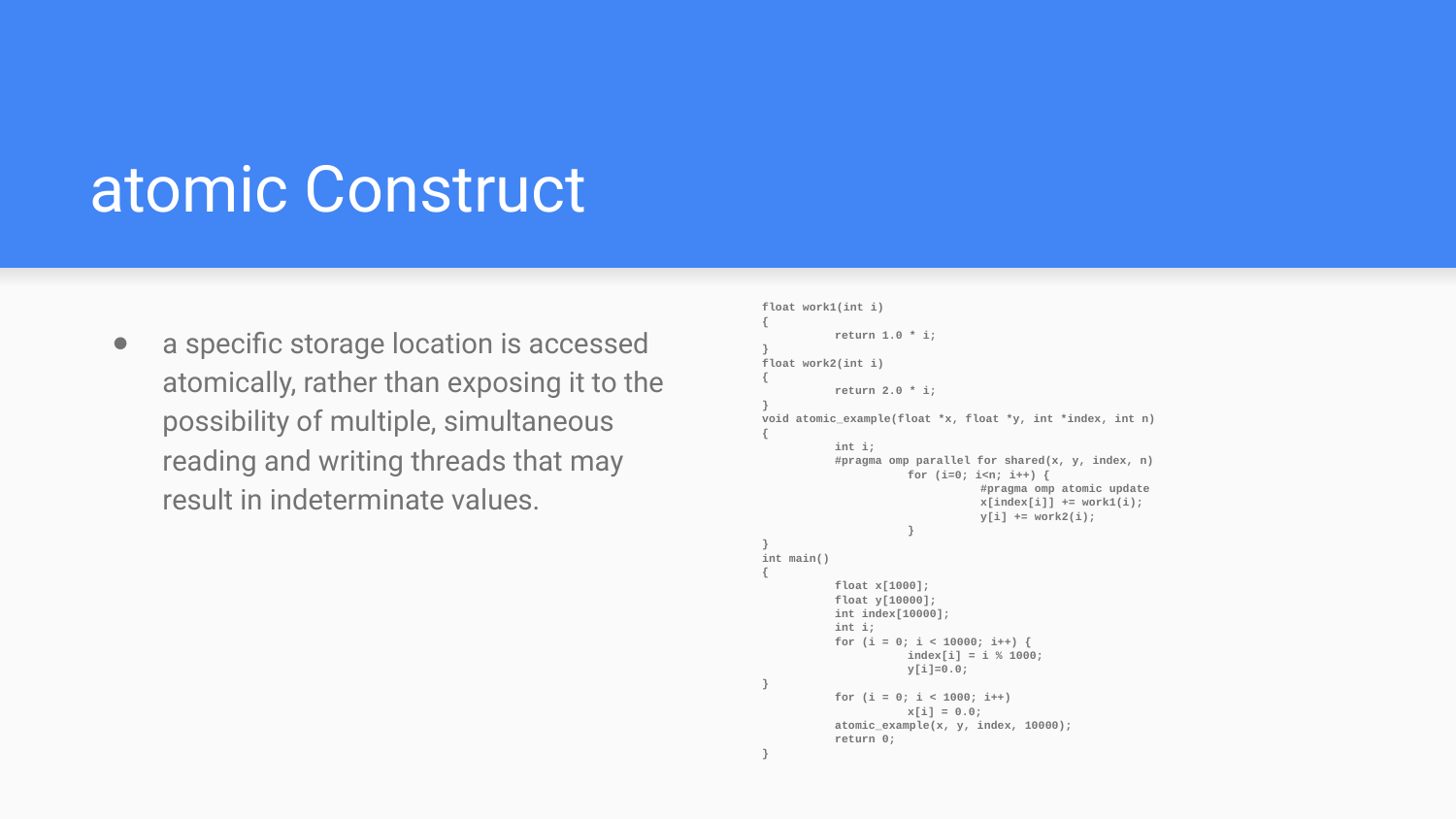

# atomic Construct
float work1(int i)
{
return 1.0 * i;
}
float work2(int i)
{
return 2.0 * i;
}
void atomic_example(float *x, float *y, int *index, int n)
{
int i;
#pragma omp parallel for shared(x, y, index, n)
for (i=0; i<n; i++) {
#pragma omp atomic update
x[index[i]] += work1(i);
y[i] += work2(i);
}
}
int main()
{
float x[1000];
float y[10000];
int index[10000];
int i;
for (i = 0; i < 10000; i++) {
index[i] = i % 1000;
y[i]=0.0;
}
for (i = 0; i < 1000; i++)
x[i] = 0.0;
atomic_example(x, y, index, 10000);
return 0;
}

a specific storage location is accessed atomically, rather than exposing it to the possibility of multiple, simultaneous reading and writing threads that may result in indeterminate values.